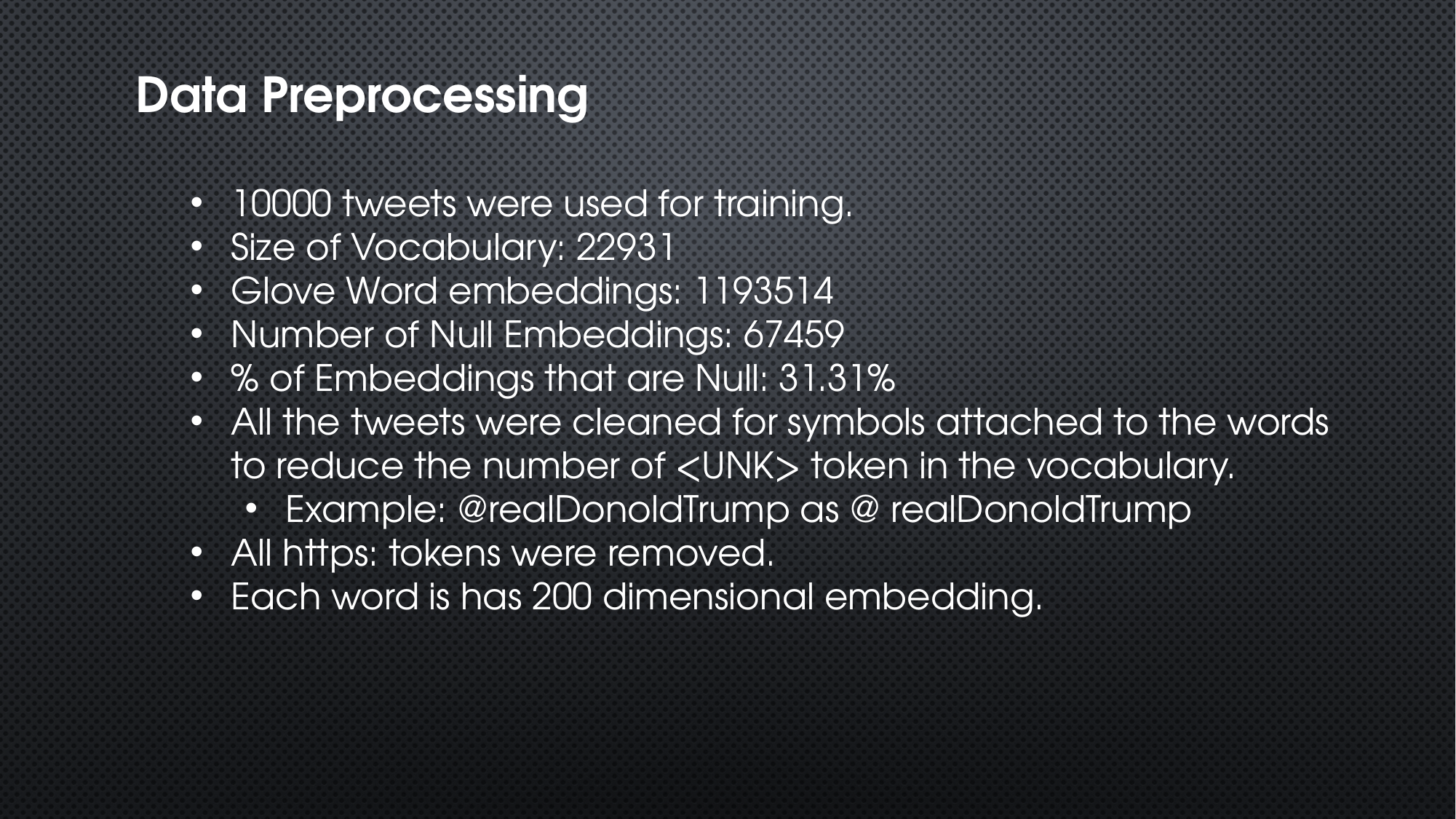

Data Preprocessing

10000 tweets were used for training.
Size of Vocabulary: 22931
Glove Word embeddings: 1193514
Number of Null Embeddings: 67459
% of Embeddings that are Null: 31.31%
All the tweets were cleaned for symbols attached to the words to reduce the number of <UNK> token in the vocabulary.
Example: @realDonoldTrump as @ realDonoldTrump
All https: tokens were removed.
Each word is has 200 dimensional embedding.